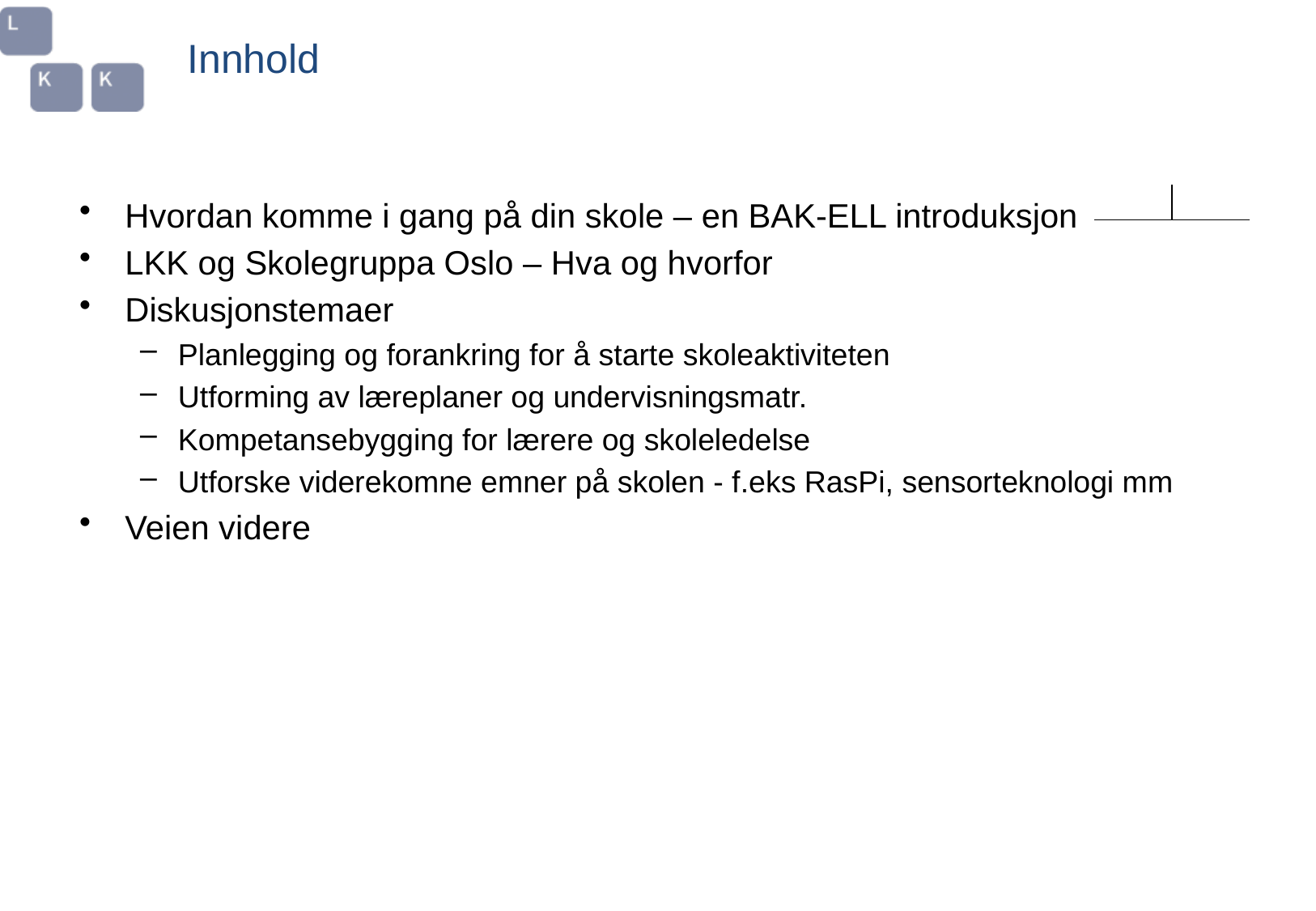

# Innhold
Hvordan komme i gang på din skole – en BAK-ELL introduksjon
LKK og Skolegruppa Oslo – Hva og hvorfor
Diskusjonstemaer
Planlegging og forankring for å starte skoleaktiviteten
Utforming av læreplaner og undervisningsmatr.
Kompetansebygging for lærere og skoleledelse
Utforske viderekomne emner på skolen - f.eks RasPi, sensorteknologi mm
Veien videre